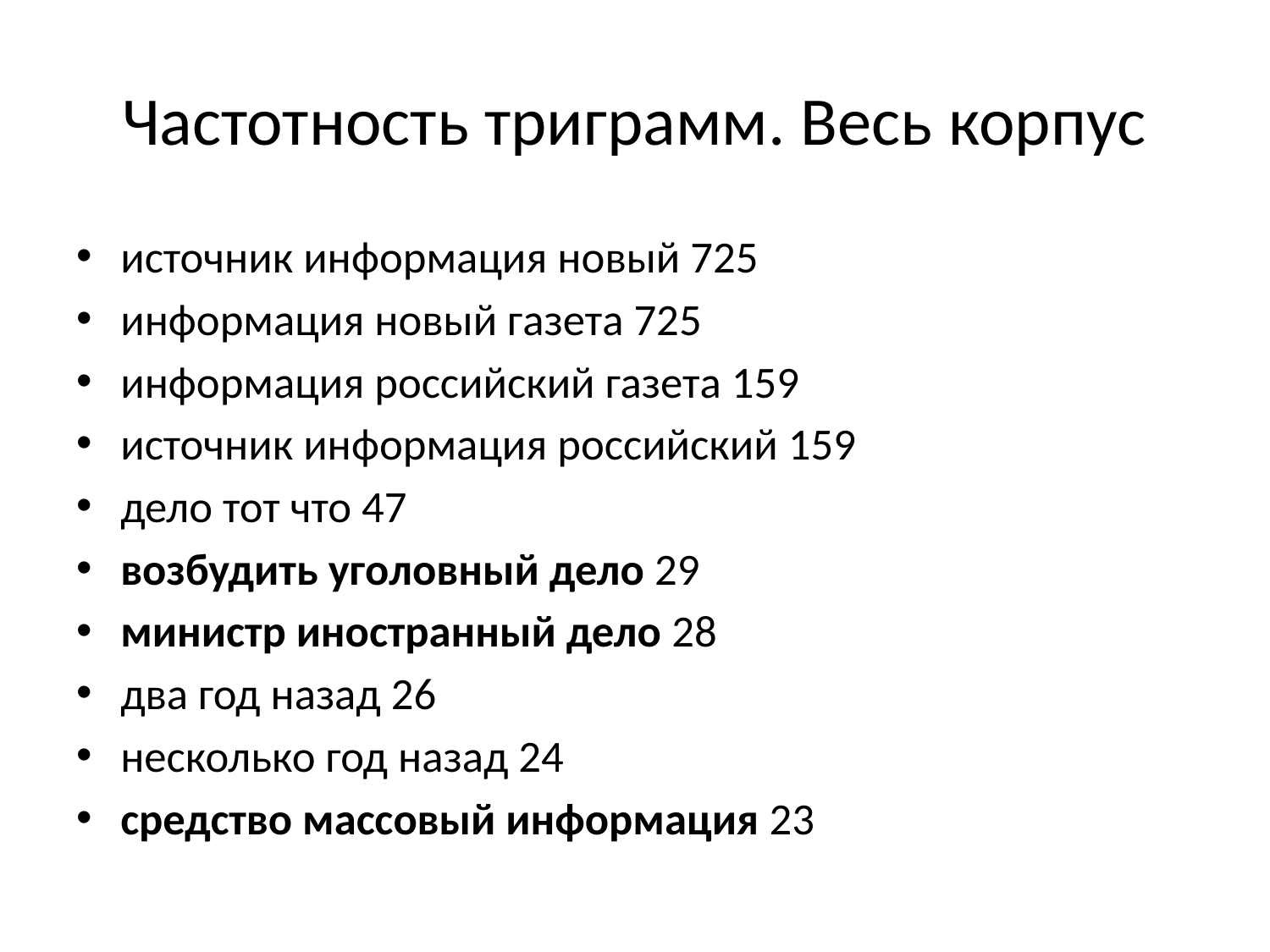

# Частотность триграмм. Весь корпус
источник информация новый 725
информация новый газета 725
информация российский газета 159
источник информация российский 159
дело тот что 47
возбудить уголовный дело 29
министр иностранный дело 28
два год назад 26
несколько год назад 24
средство массовый информация 23